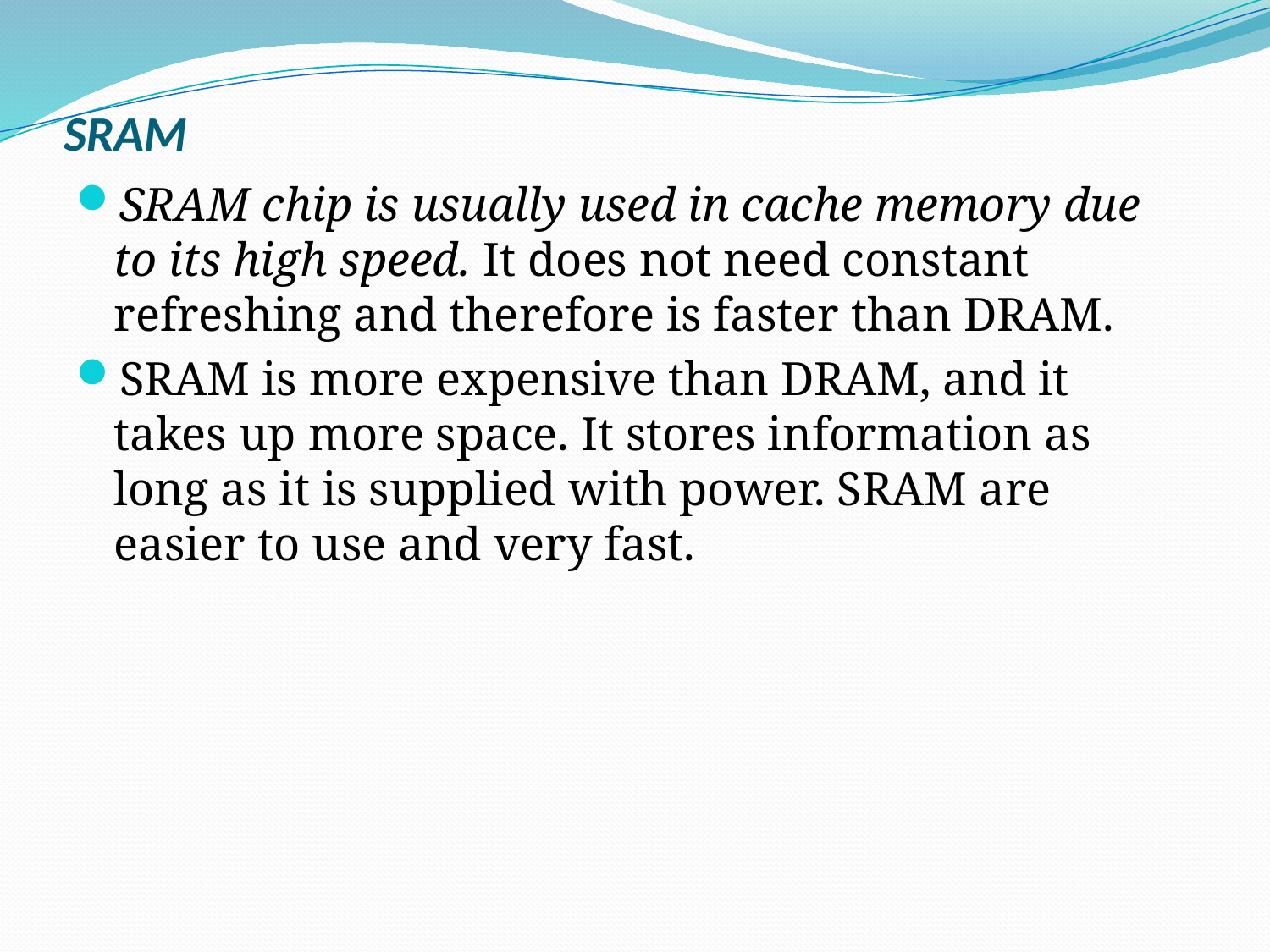

# SRAM
SRAM chip is usually used in cache memory due to its high speed. It does not need constant refreshing and therefore is faster than DRAM.
SRAM is more expensive than DRAM, and it takes up more space. It stores information as long as it is supplied with power. SRAM are easier to use and very fast.